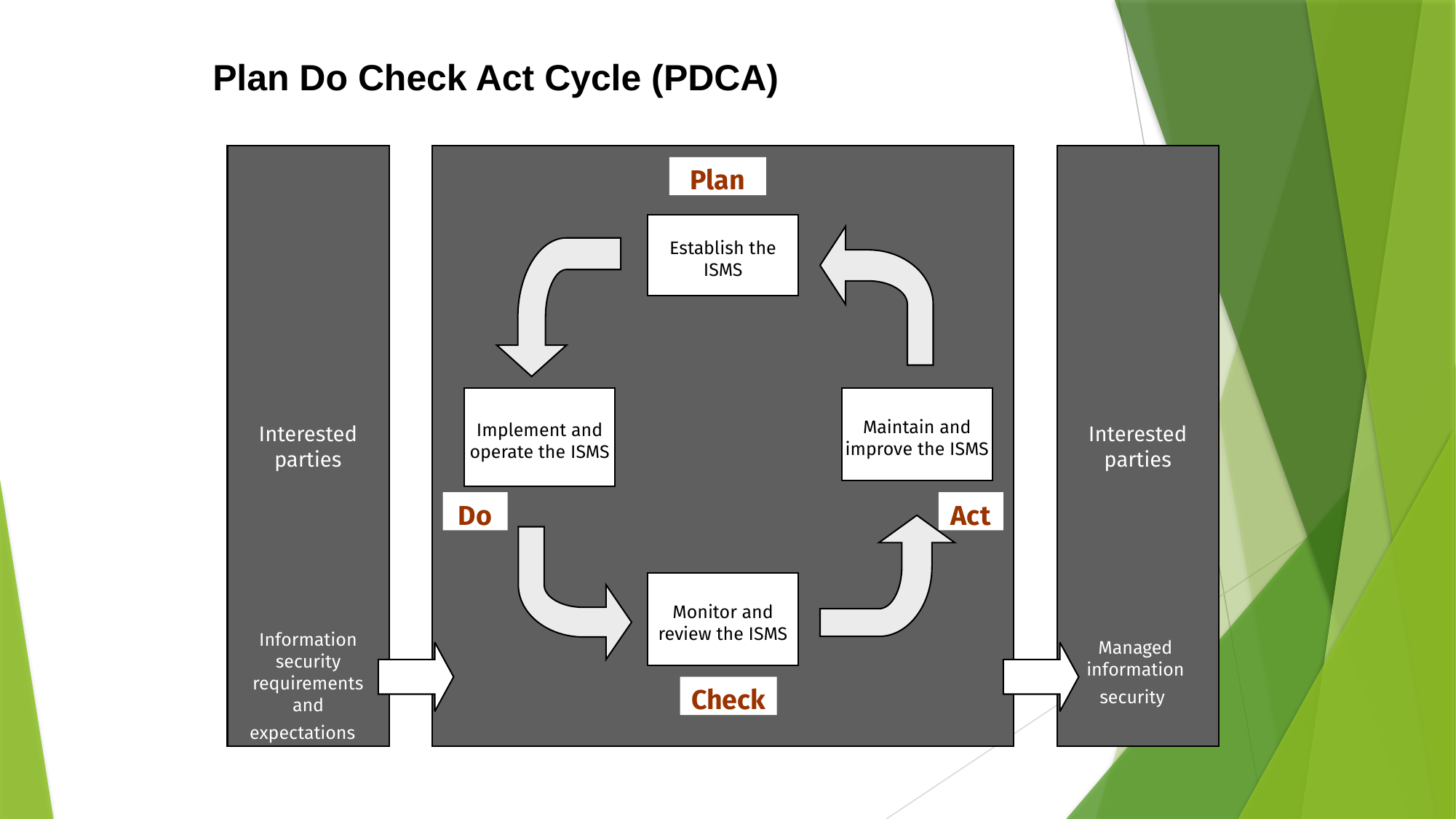

Plan Do Check Act Cycle (PDCA)
Interested parties

Interested parties
Plan
Establish the ISMS

Maintain and improve the ISMS
Implement and operate the ISMS
Do
Act

Monitor and review the ISMS
Information security requirements and expectations
Managed  information  security

Check